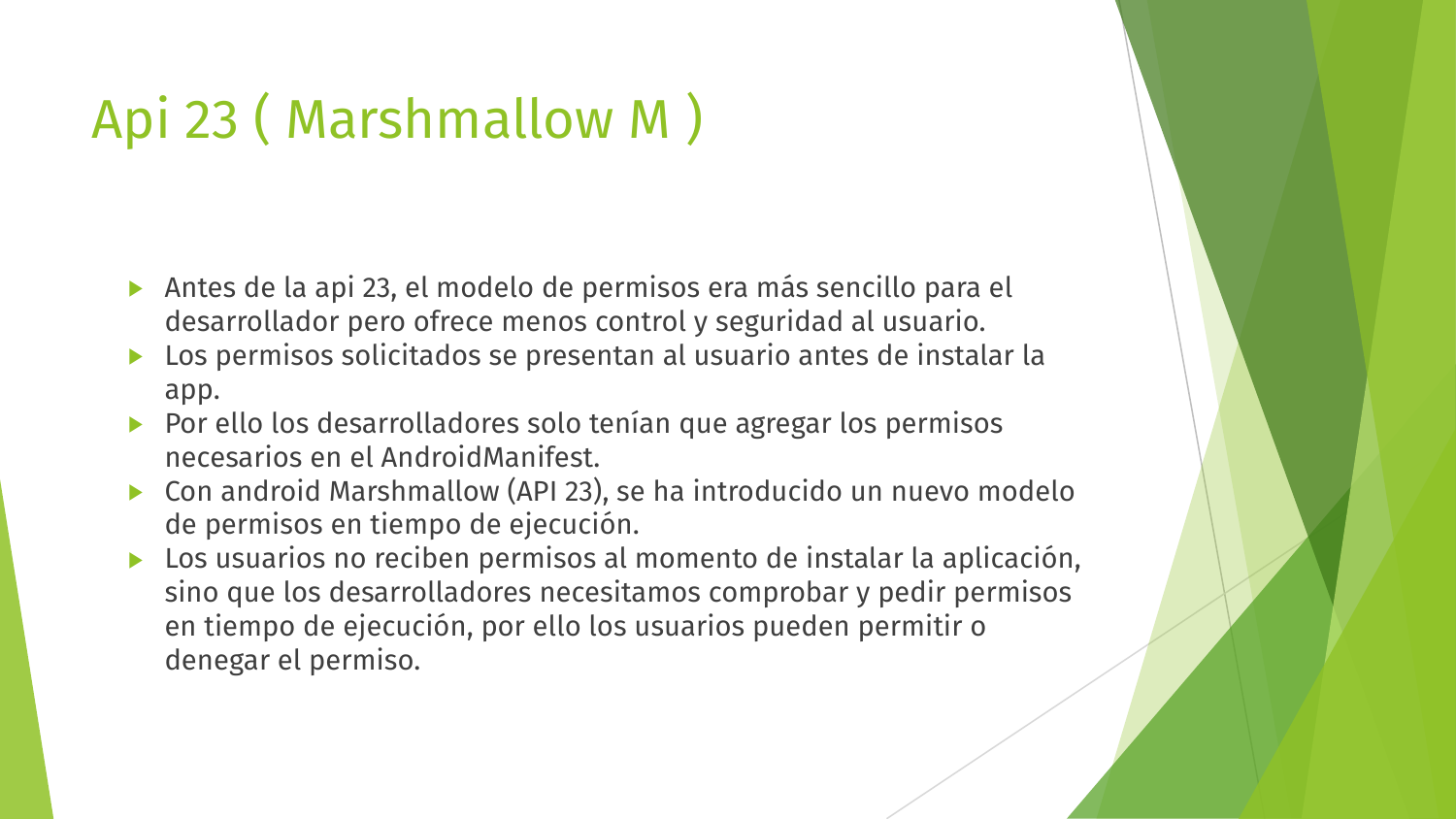

# Api 23 ( Marshmallow M )
Antes de la api 23, el modelo de permisos era más sencillo para el desarrollador pero ofrece menos control y seguridad al usuario.
Los permisos solicitados se presentan al usuario antes de instalar la app.
Por ello los desarrolladores solo tenían que agregar los permisos necesarios en el AndroidManifest.
Con android Marshmallow (API 23), se ha introducido un nuevo modelo de permisos en tiempo de ejecución.
Los usuarios no reciben permisos al momento de instalar la aplicación, sino que los desarrolladores necesitamos comprobar y pedir permisos en tiempo de ejecución, por ello los usuarios pueden permitir o denegar el permiso.